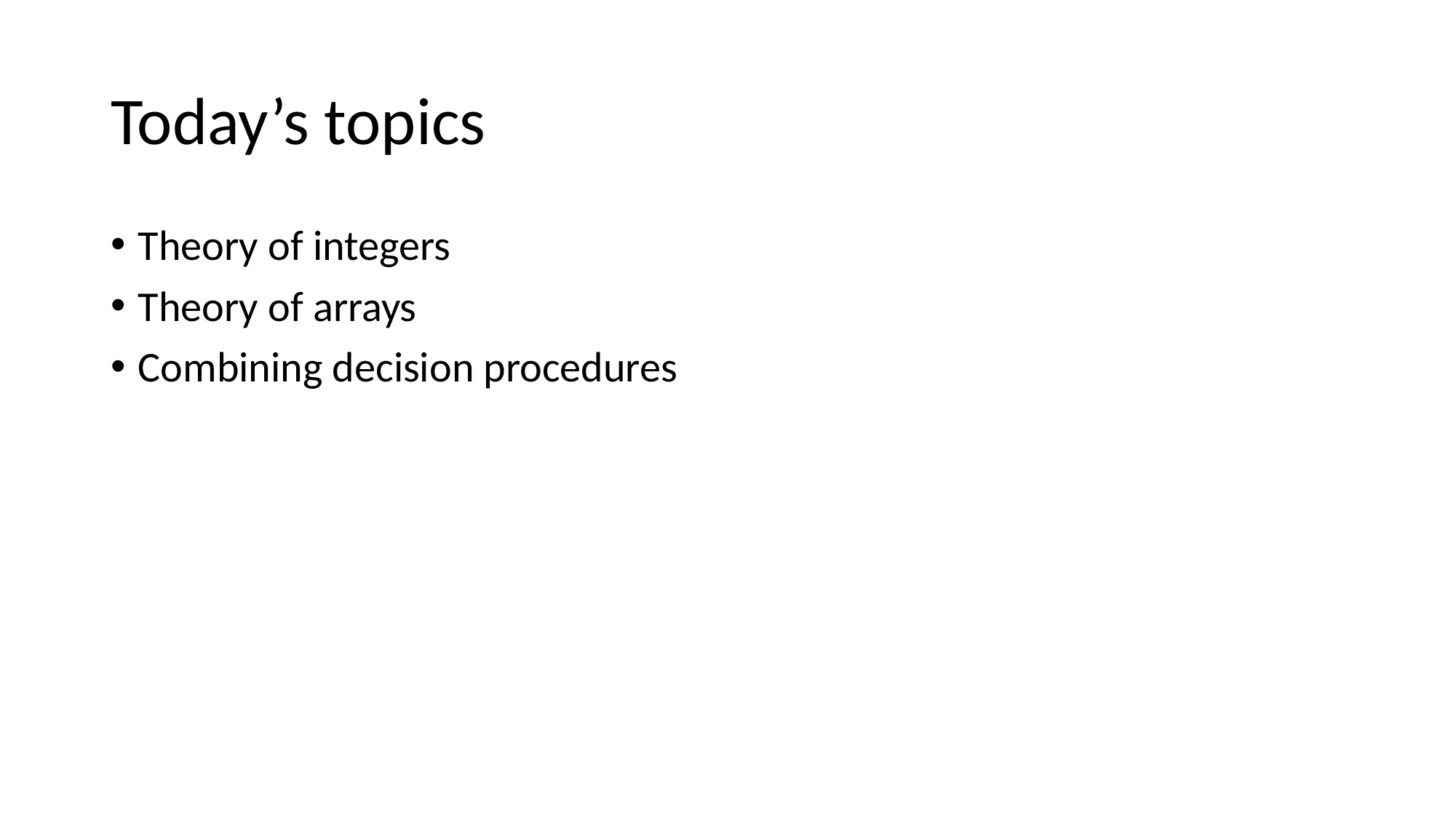

# Today’s topics
Theory of integers
Theory of arrays
Combining decision procedures